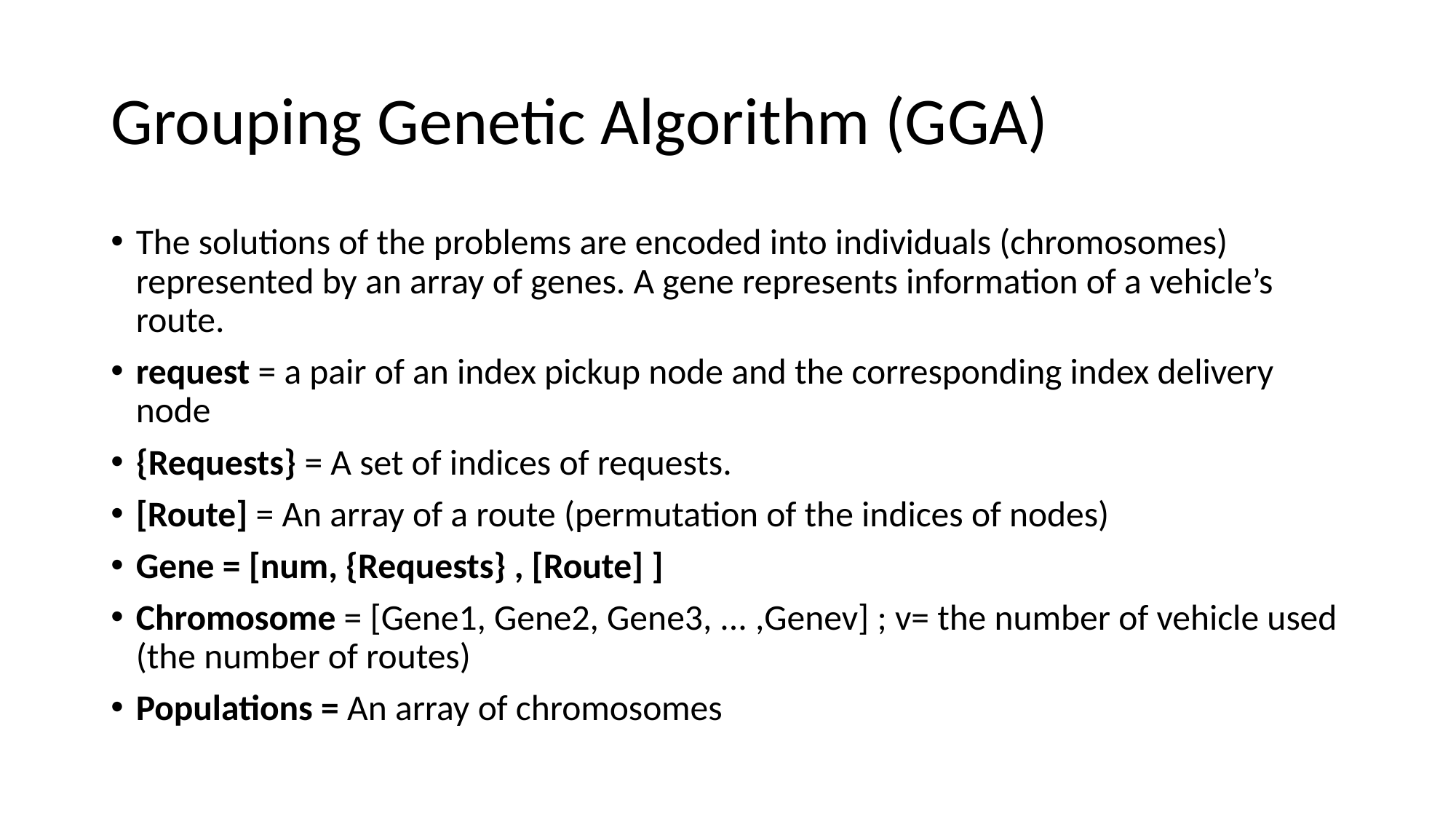

# Grouping Genetic Algorithm (GGA)
The solutions of the problems are encoded into individuals (chromosomes) represented by an array of genes. A gene represents information of a vehicle’s route.
request = a pair of an index pickup node and the corresponding index delivery node
{Requests} = A set of indices of requests.
[Route] = An array of a route (permutation of the indices of nodes)
Gene = [num, {Requests} , [Route] ]
Chromosome = [Gene1, Gene2, Gene3, ... ,Genev] ; v= the number of vehicle used (the number of routes)
Populations = An array of chromosomes